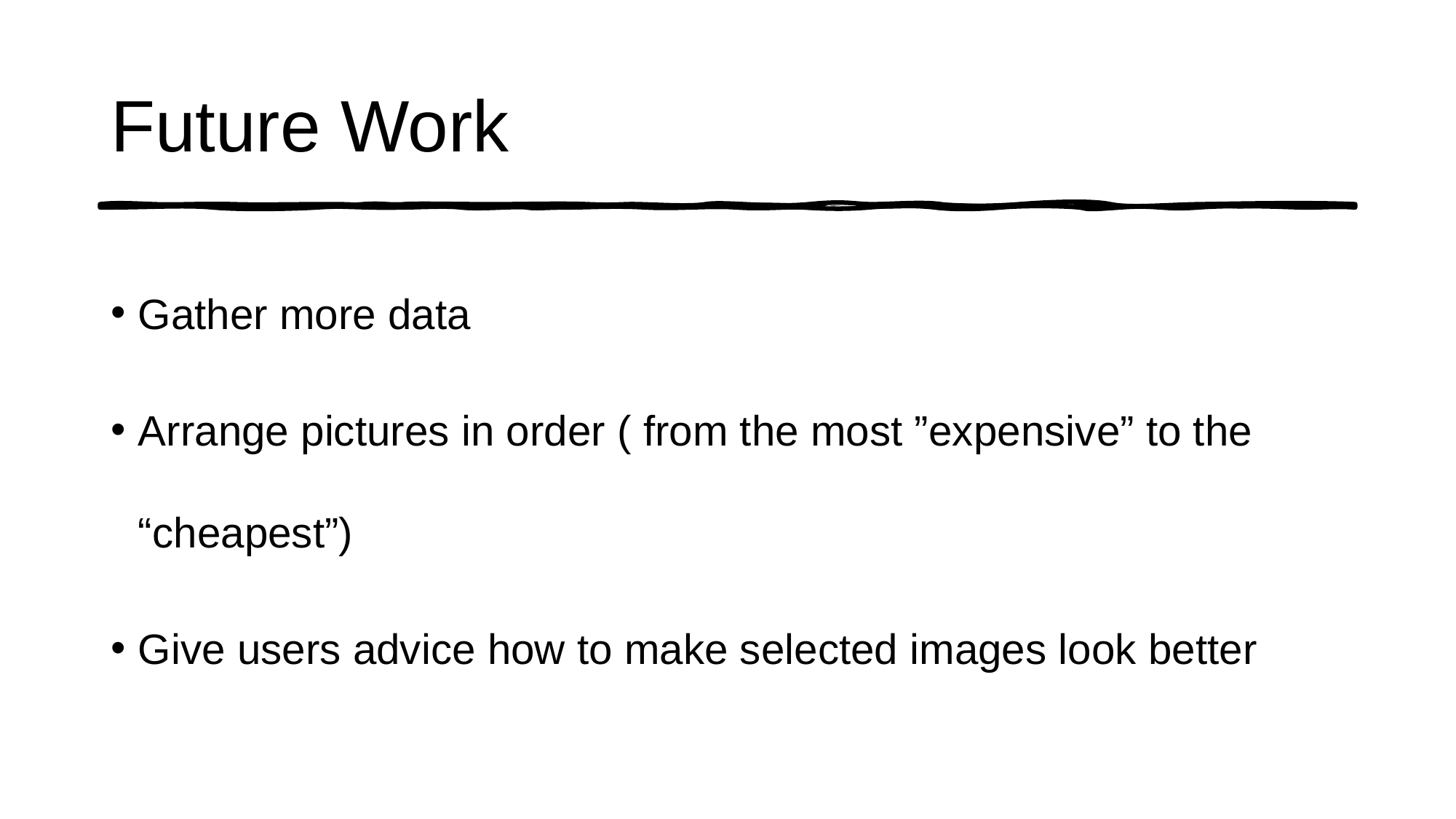

# Future Work
Gather more data
Arrange pictures in order ( from the most ”expensive” to the “cheapest”)
Give users advice how to make selected images look better